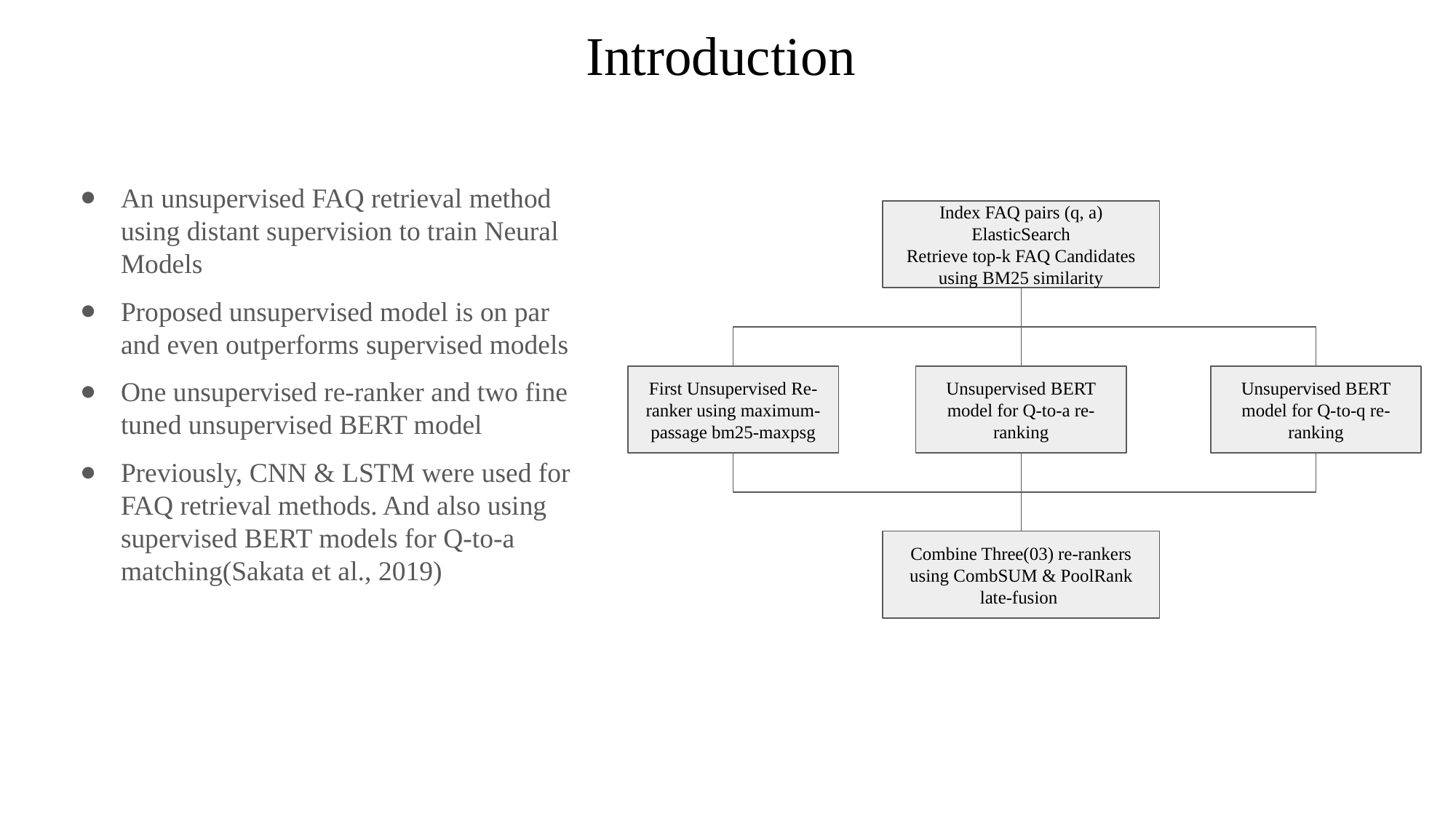

# Introduction

An unsupervised FAQ retrieval method using distant supervision to train Neural Models
Proposed unsupervised model is on par and even outperforms supervised models
One unsupervised re-ranker and two fine tuned unsupervised BERT model
Previously, CNN & LSTM were used for FAQ retrieval methods. And also using supervised BERT models for Q-to-a matching(Sakata et al., 2019)
Index FAQ pairs (q, a) ElasticSearch
Retrieve top-k FAQ Candidates using BM25 similarity
First Unsupervised Re-ranker using maximum-passage bm25-maxpsg
Unsupervised BERT model for Q-to-a re-ranking
Unsupervised BERT model for Q-to-q re-ranking

Combine Three(03) re-rankers using CombSUM & PoolRank late-fusion